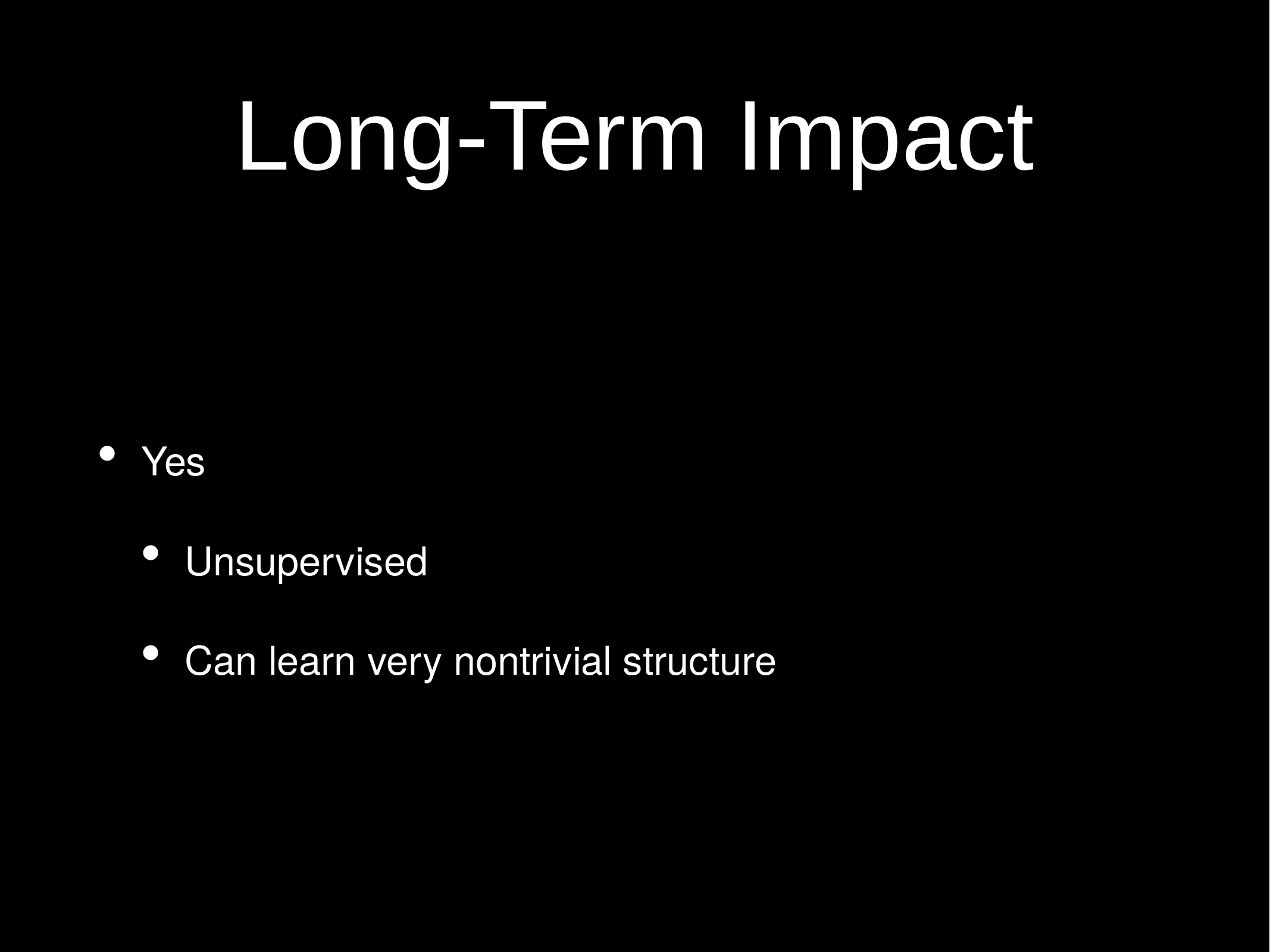

# Long-Term Impact
Yes
Unsupervised
Can learn very nontrivial structure